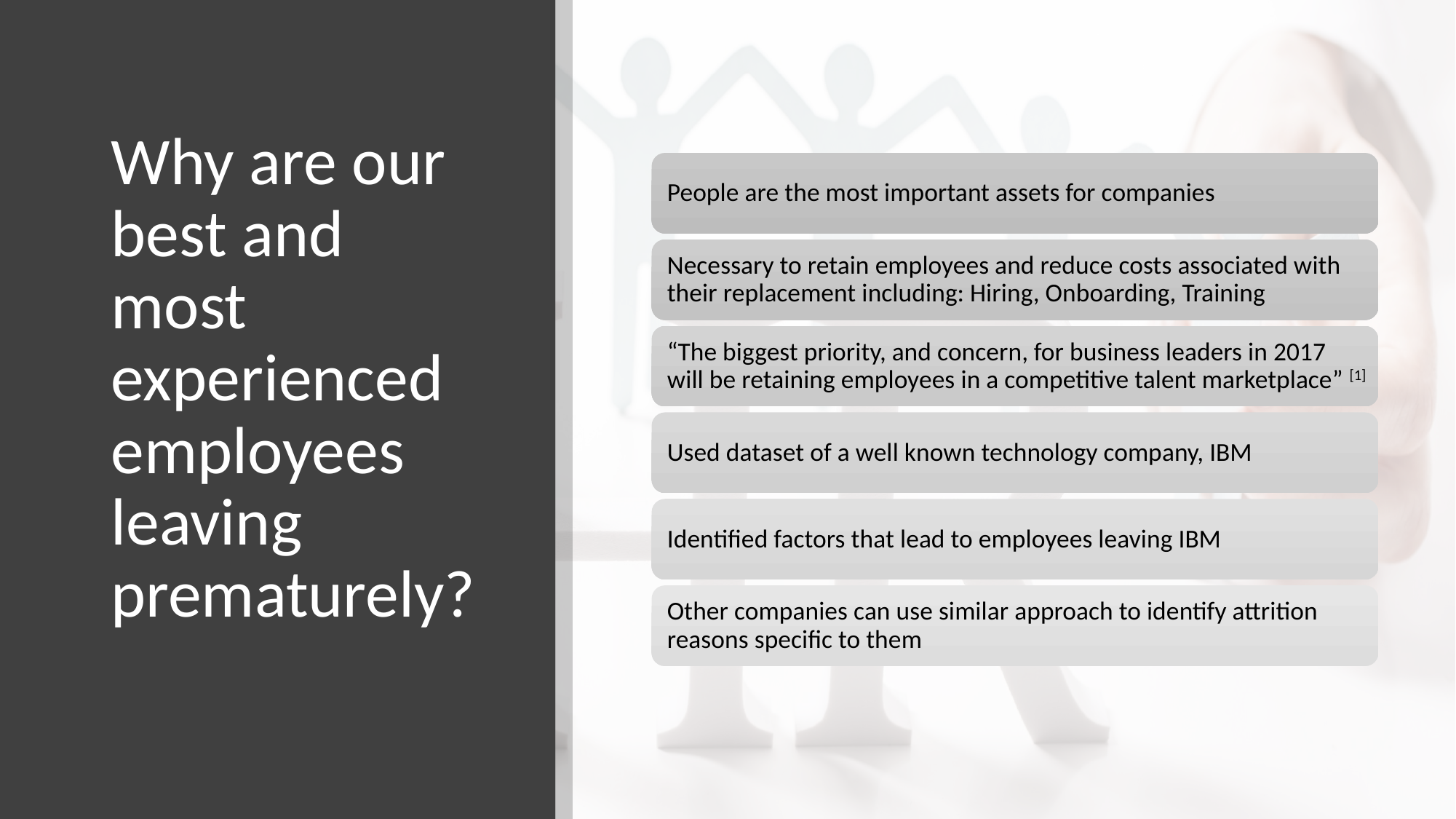

People are the most important assets for companies
Necessary to retain employees and reduce costs associated with their replacement including: Hiring, Onboarding, Training
“The biggest priority, and concern, for business leaders in 2017 will be retaining employees in a competitive talent marketplace” [1]
Used dataset of a well known technology company, IBM
Identified factors that lead to employees leaving IBM
Other companies can use similar approach to identify attrition reasons specific to them
# Why are our best and most experienced employees leaving prematurely?